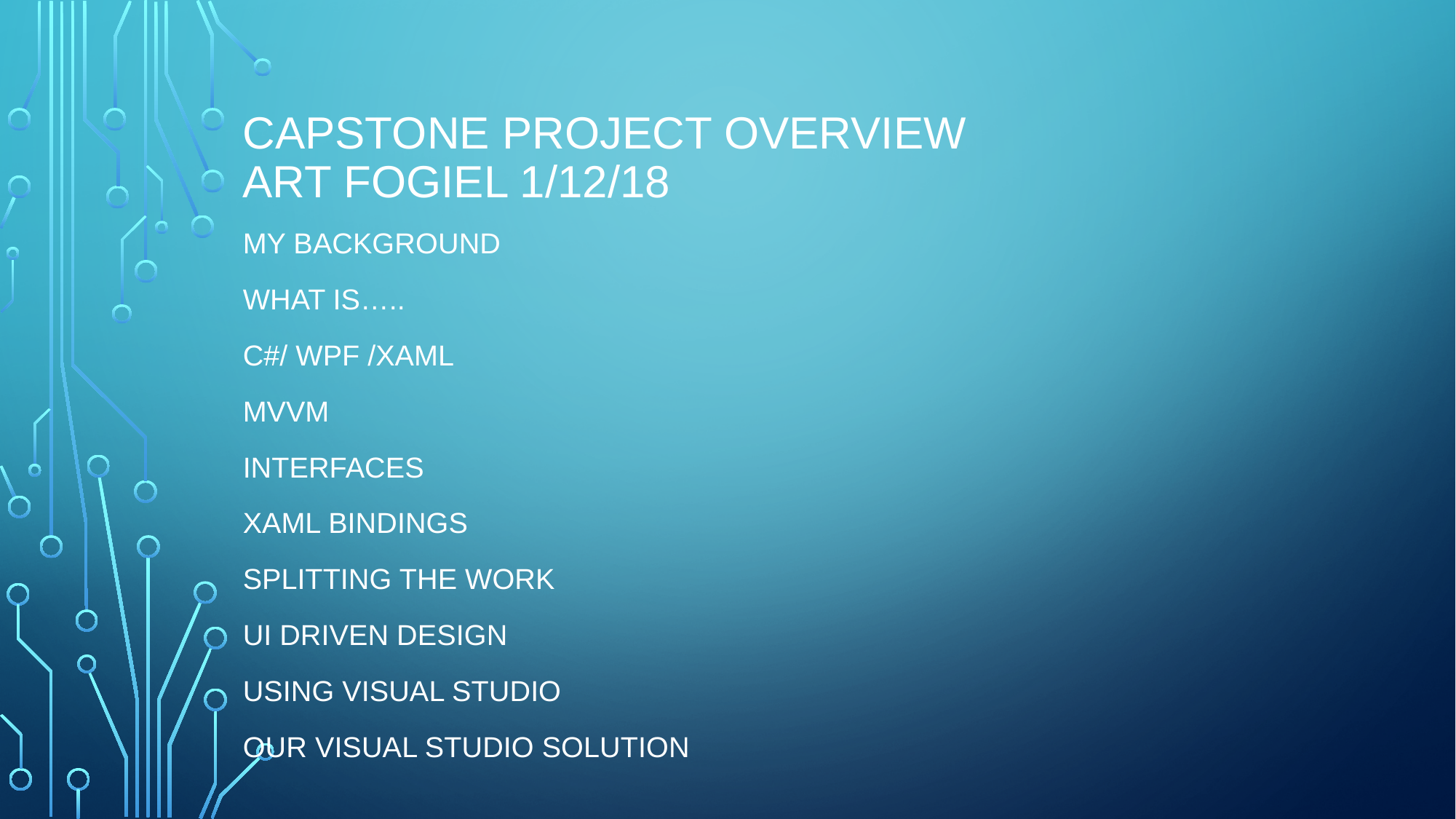

# CapSTONE PROJECT overview Art Fogiel 1/12/18
MY BACKGROUND
WHAT IS…..
C#/ Wpf /XAML
Mvvm
INTERFACES
Xaml BINDINGS
sPlitting the work
Ui driven design
Using visual studio
Our visual studio solution